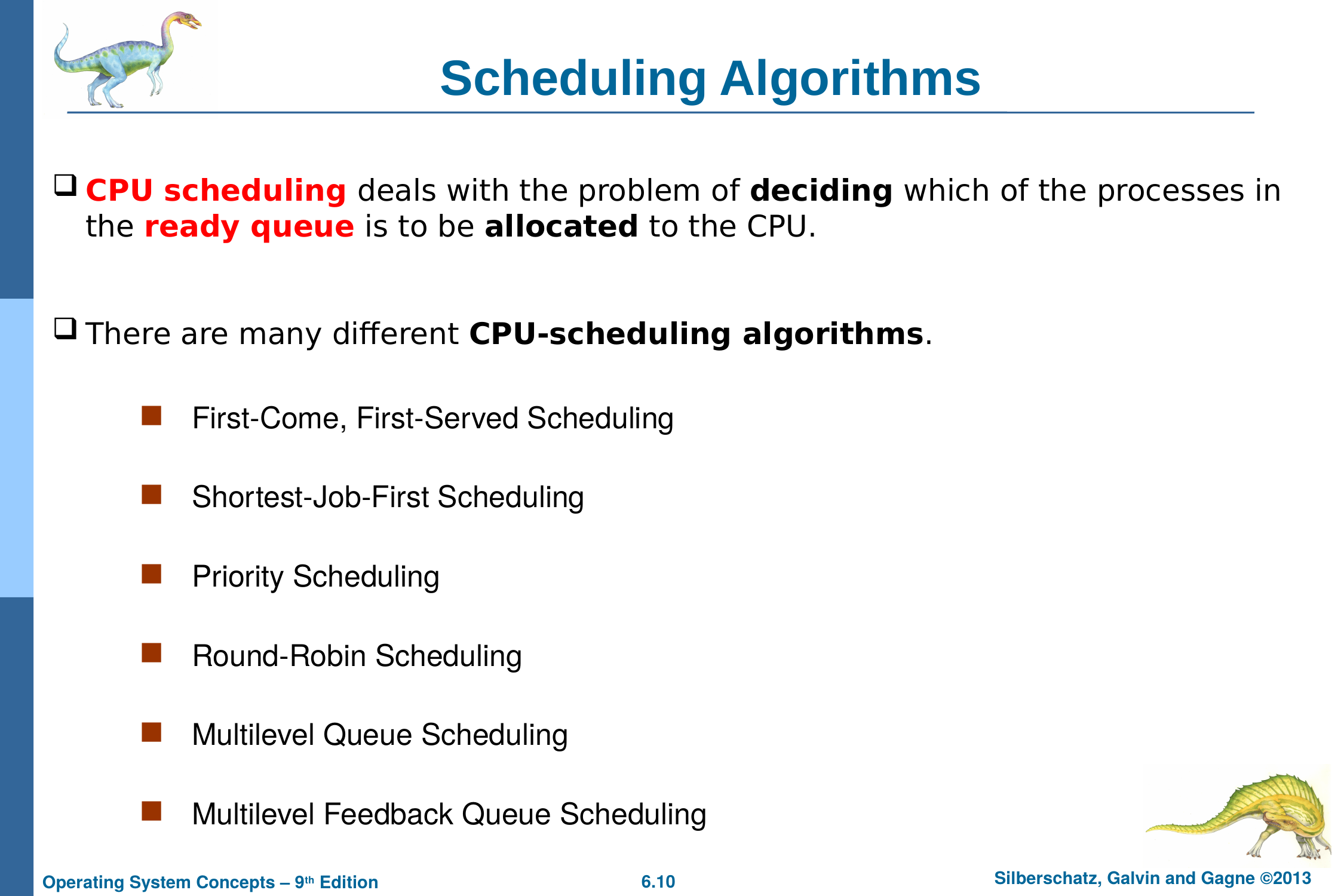

# Scheduling Algorithms
CPU scheduling deals with the problem of deciding which of the processes in the ready queue is to be allocated to the CPU.

There are many different CPU-scheduling algorithms.
First-Come, First-Served Scheduling
Shortest-Job-First Scheduling
Priority Scheduling
Round-Robin Scheduling
Multilevel Queue Scheduling
Multilevel Feedback Queue Scheduling